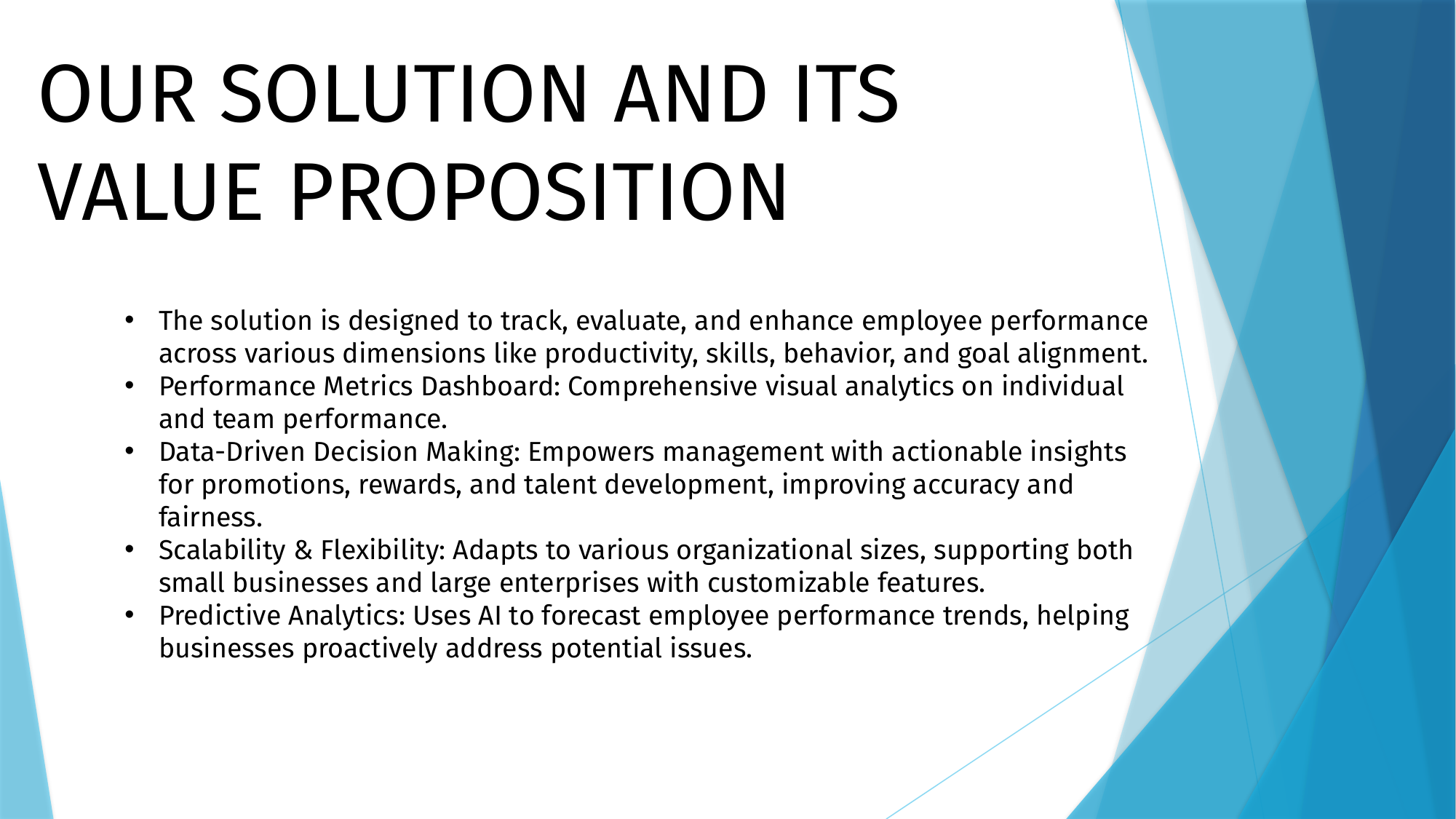

OUR SOLUTION AND ITS VALUE PROPOSITION
The solution is designed to track, evaluate, and enhance employee performance across various dimensions like productivity, skills, behavior, and goal alignment.
Performance Metrics Dashboard: Comprehensive visual analytics on individual and team performance.
Data-Driven Decision Making: Empowers management with actionable insights for promotions, rewards, and talent development, improving accuracy and fairness.
Scalability & Flexibility: Adapts to various organizational sizes, supporting both small businesses and large enterprises with customizable features.
Predictive Analytics: Uses AI to forecast employee performance trends, helping businesses proactively address potential issues.